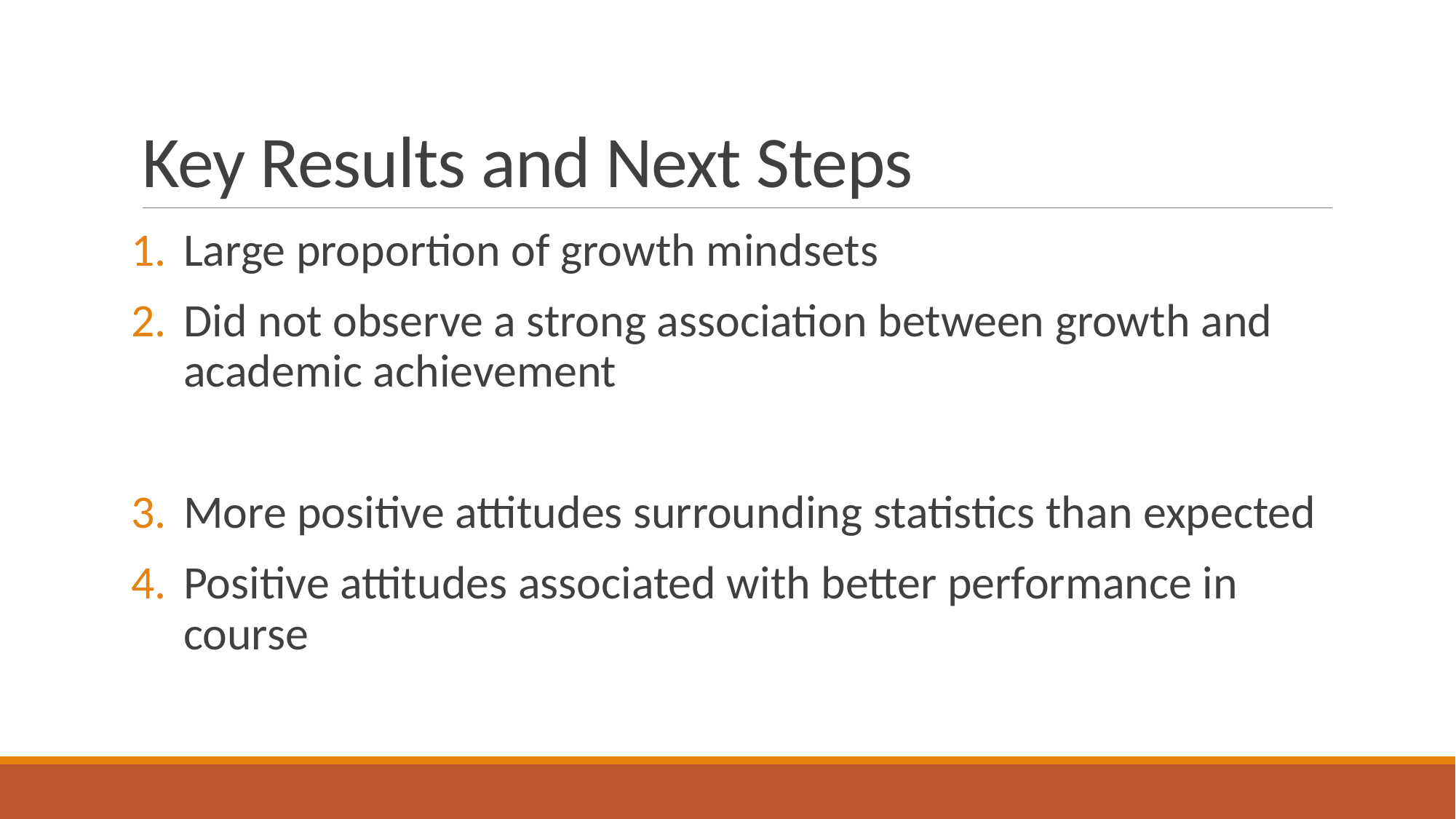

# Key Results and Next Steps
Large proportion of growth mindsets
Did not observe a strong association between growth and academic achievement

More positive attitudes surrounding statistics than expected
Positive attitudes associated with better performance in course